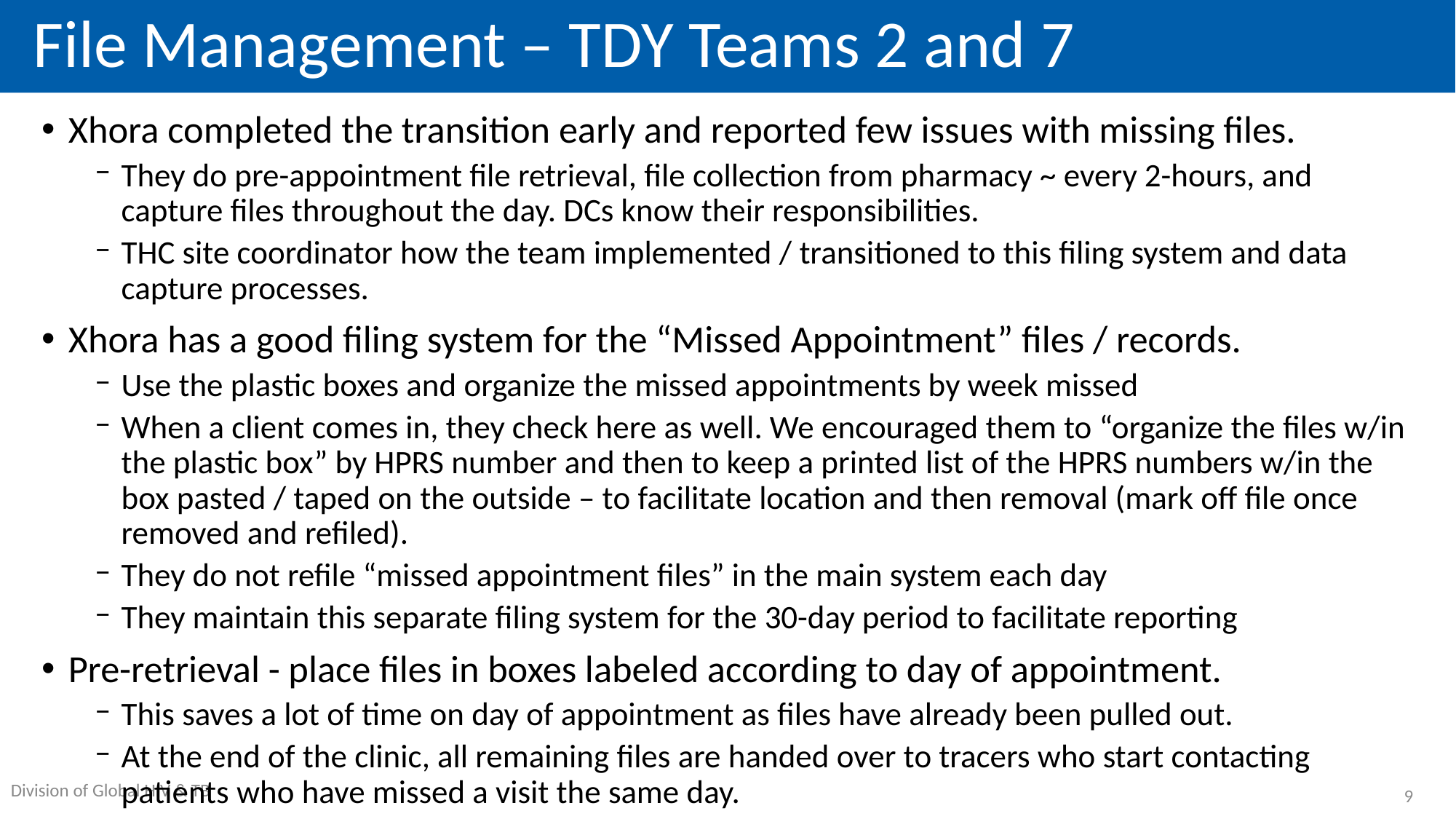

# File Management – TDY Teams 2 and 7
Xhora completed the transition early and reported few issues with missing files.
They do pre-appointment file retrieval, file collection from pharmacy ~ every 2-hours, and capture files throughout the day. DCs know their responsibilities.
THC site coordinator how the team implemented / transitioned to this filing system and data capture processes.
Xhora has a good filing system for the “Missed Appointment” files / records.
Use the plastic boxes and organize the missed appointments by week missed
When a client comes in, they check here as well. We encouraged them to “organize the files w/in the plastic box” by HPRS number and then to keep a printed list of the HPRS numbers w/in the box pasted / taped on the outside – to facilitate location and then removal (mark off file once removed and refiled).
They do not refile “missed appointment files” in the main system each day
They maintain this separate filing system for the 30-day period to facilitate reporting
Pre-retrieval - place files in boxes labeled according to day of appointment.
This saves a lot of time on day of appointment as files have already been pulled out.
At the end of the clinic, all remaining files are handed over to tracers who start contacting patients who have missed a visit the same day.

9